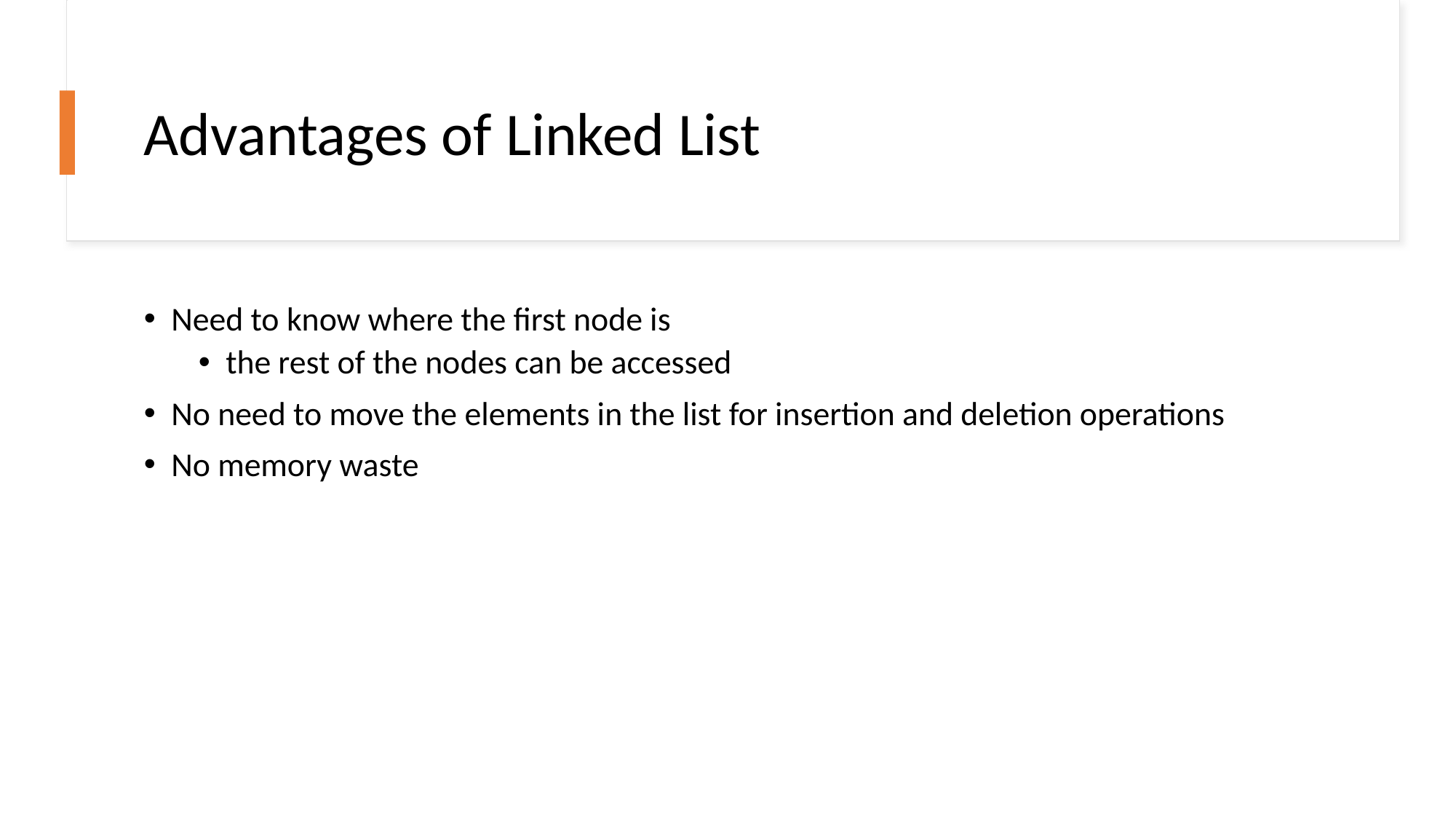

# Advantages of Linked List

Need to know where the first node is
the rest of the nodes can be accessed
No need to move the elements in the list for insertion and deletion operations
No memory waste